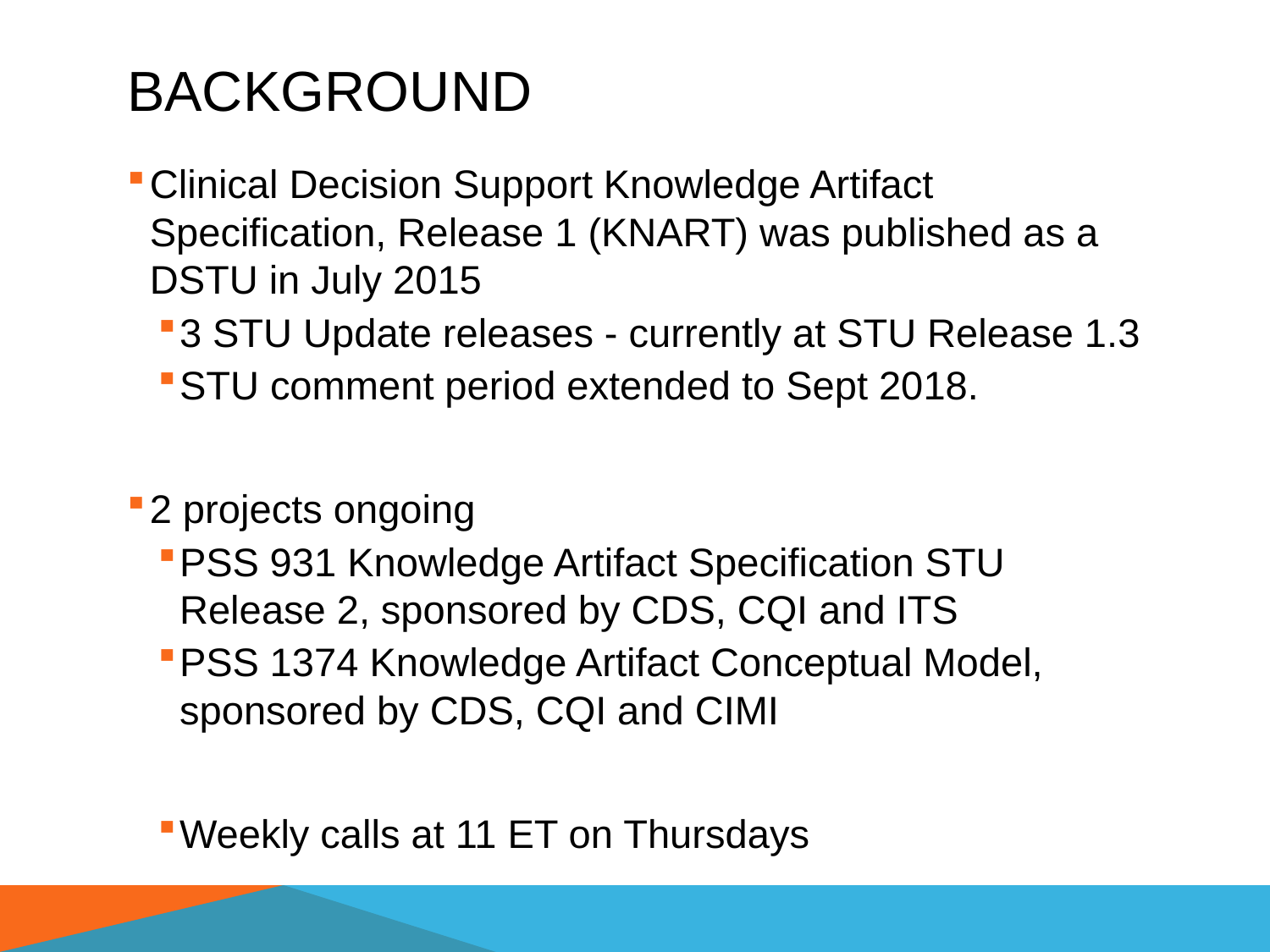

# background
Clinical Decision Support Knowledge Artifact Specification, Release 1 (KNART) was published as a DSTU in July 2015
3 STU Update releases - currently at STU Release 1.3
STU comment period extended to Sept 2018.

2 projects ongoing
PSS 931 Knowledge Artifact Specification STU Release 2, sponsored by CDS, CQI and ITS
PSS 1374 Knowledge Artifact Conceptual Model, sponsored by CDS, CQI and CIMI

Weekly calls at 11 ET on Thursdays